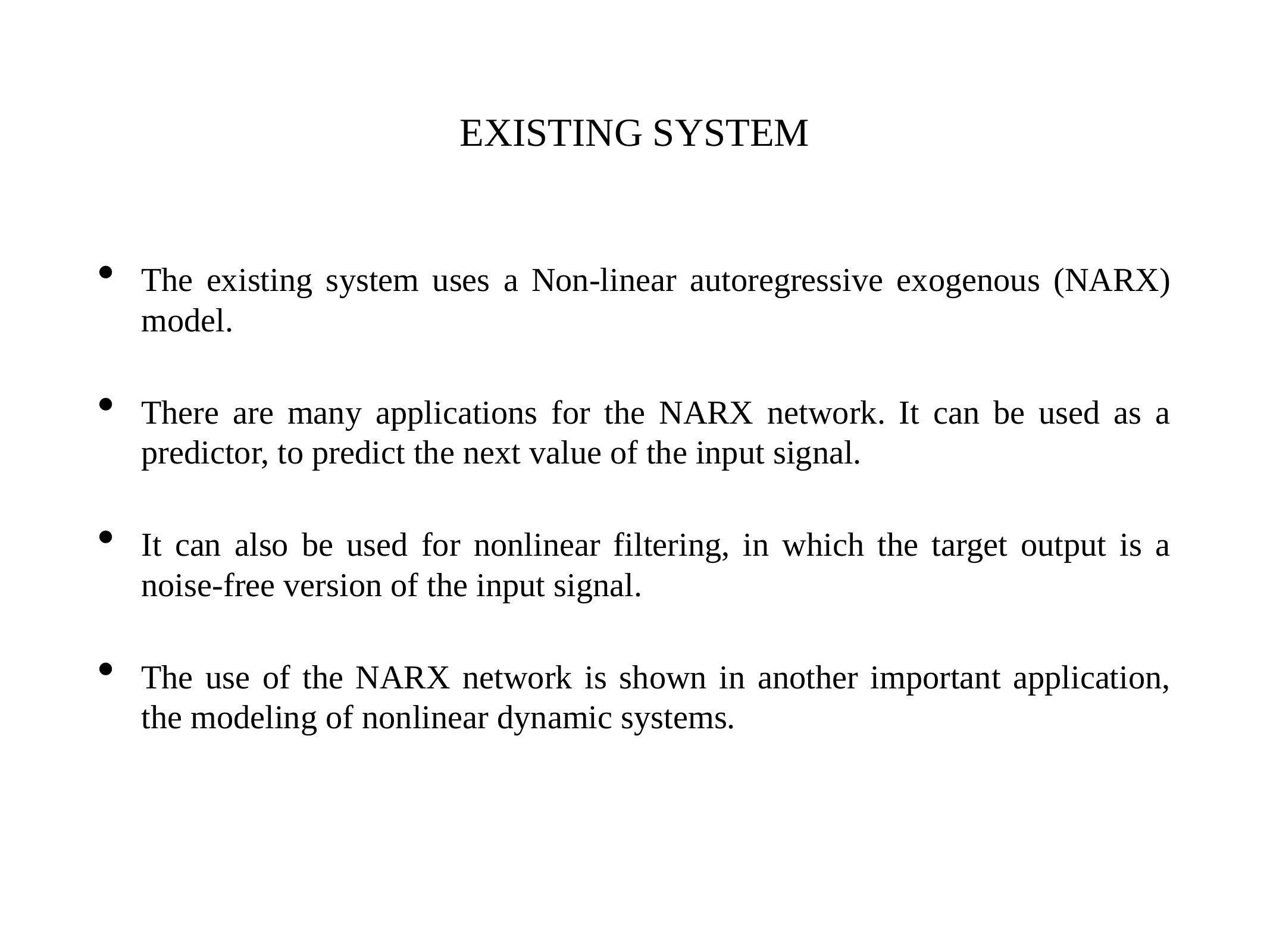

# EXISTING SYSTEM
The existing system uses a Non-linear autoregressive exogenous (NARX) model.
There are many applications for the NARX network. It can be used as a predictor, to predict the next value of the input signal.
It can also be used for nonlinear filtering, in which the target output is a noise-free version of the input signal.
The use of the NARX network is shown in another important application, the modeling of nonlinear dynamic systems.